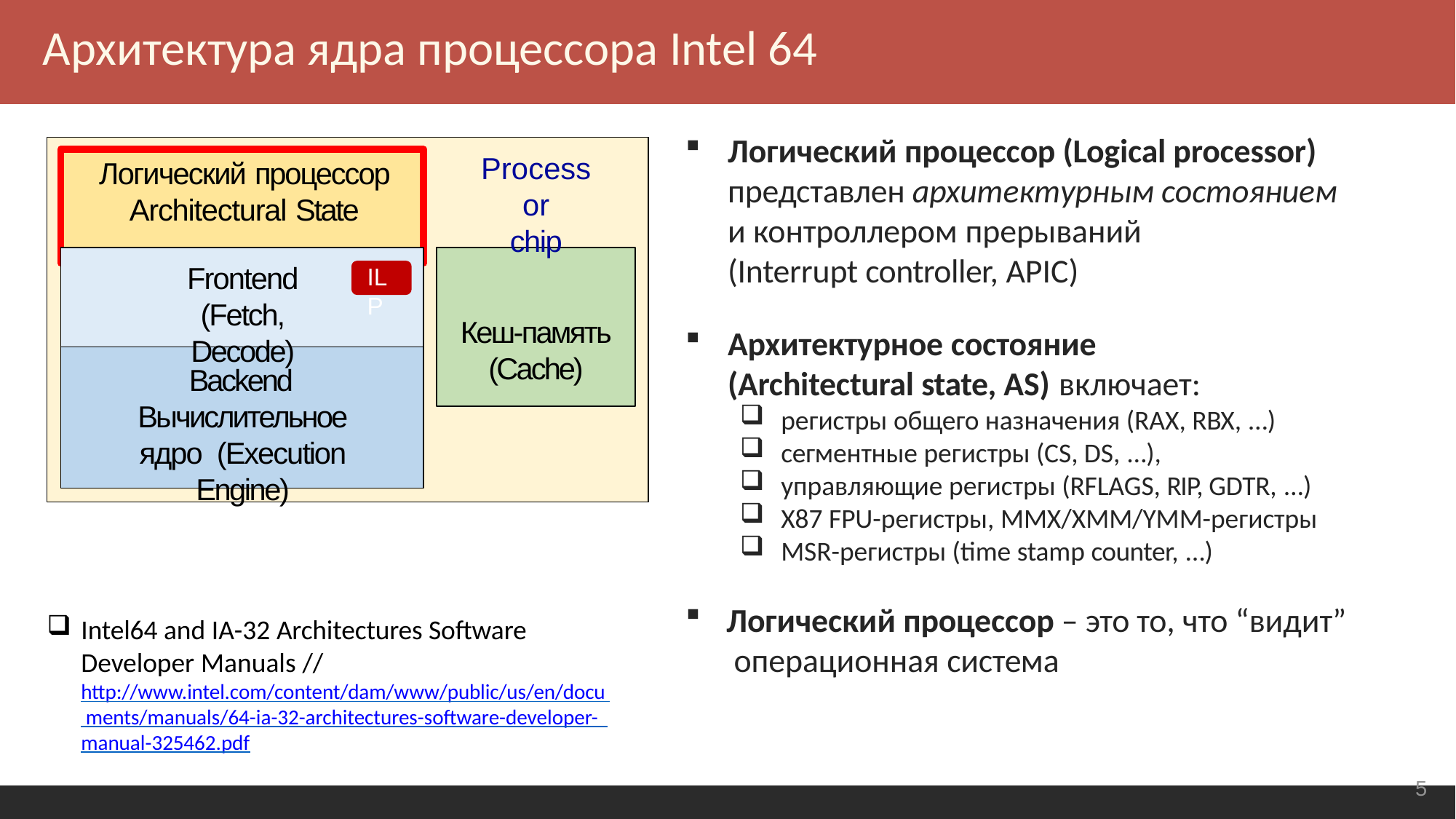

Архитектура ядра процессора Intel 64
Логический процессор (Logical processor)  представлен архитектурным состоянием  и контроллером прерываний
(Interrupt controller, APIC)

Архитектурное состояние
(Architectural state, AS) включает:
регистры общего назначения (RAX, RBX, …)
сегментные регистры (CS, DS, …),
управляющие регистры (RFLAGS, RIP, GDTR, …)
X87 FPU-регистры, MMX/XMM/YMM-регистры
MSR-регистры (time stamp counter, …)

Логический процессор – это то, что “видит”  операционная система

Processor
chip
Логический процессор  Architectural State

Кеш-память
(Cache)
Frontend
(Fetch, Decode)
ILP

Backend  Вычислительное ядро  (Execution Engine)
Intel64 and IA-32 Architectures Software  Developer Manuals //
http://www.intel.com/content/dam/www/public/us/en/docu  ments/manuals/64-ia-32-architectures-software-developer-  manual-325462.pdf
5